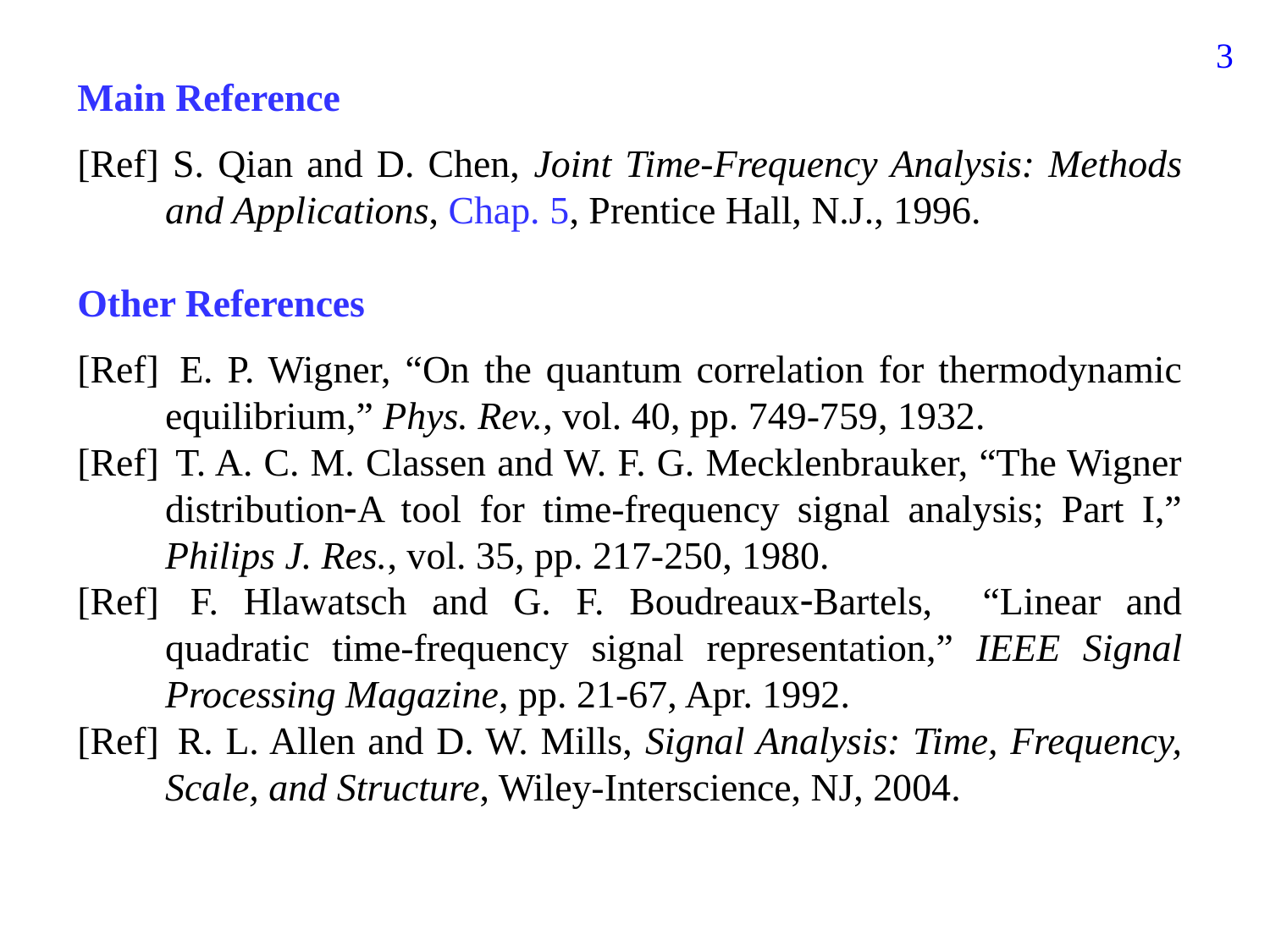

3
Main Reference
[Ref] S. Qian and D. Chen, Joint Time-Frequency Analysis: Methods and Applications, Chap. 5, Prentice Hall, N.J., 1996.

Other References
[Ref]	 E. P. Wigner, “On the quantum correlation for thermodynamic equilibrium,” Phys. Rev., vol. 40, pp. 749-759, 1932.
[Ref]	 T. A. C. M. Classen and W. F. G. Mecklenbrauker, “The Wigner distribution−A tool for time-frequency signal analysis; Part I,” Philips J. Res., vol. 35, pp. 217-250, 1980.
[Ref]	 F. Hlawatsch and G. F. Boudreaux−Bartels,  “Linear and quadratic time-frequency signal representation,” IEEE Signal Processing Magazine, pp. 21-67, Apr. 1992.
[Ref]	 R. L. Allen and D. W. Mills, Signal Analysis: Time, Frequency, Scale, and Structure, Wiley-Interscience, NJ, 2004.